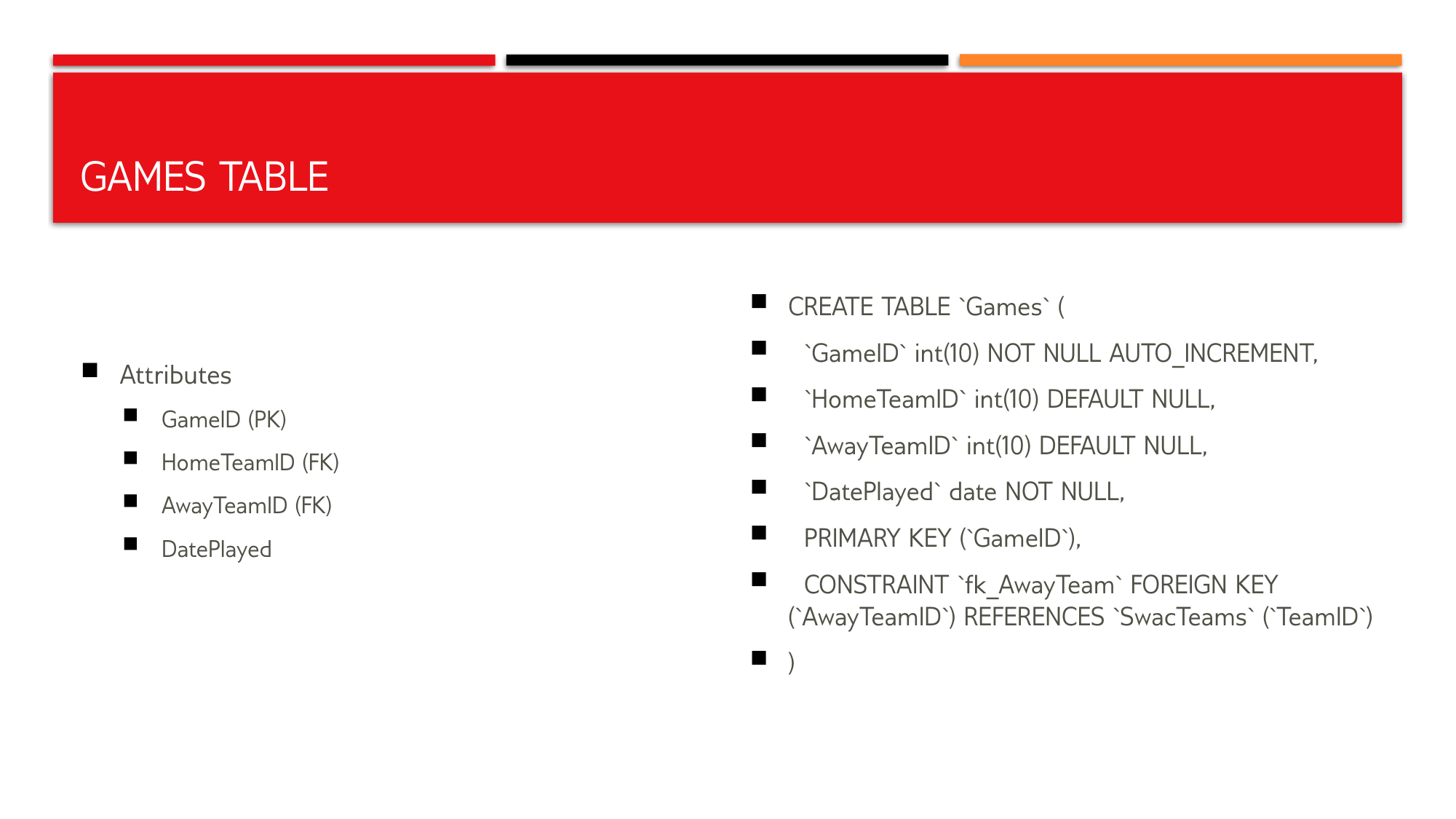

# GAMES TABLE
Attributes
GameID (PK)
HomeTeamID (FK)
AwayTeamID (FK)
DatePlayed

CREATE TABLE `Games` (
  `GameID` int(10) NOT NULL AUTO_INCREMENT,
  `HomeTeamID` int(10) DEFAULT NULL,
  `AwayTeamID` int(10) DEFAULT NULL,
  `DatePlayed` date NOT NULL,
  PRIMARY KEY (`GameID`),
  CONSTRAINT `fk_AwayTeam` FOREIGN KEY (`AwayTeamID`) REFERENCES `SwacTeams` (`TeamID`)
)